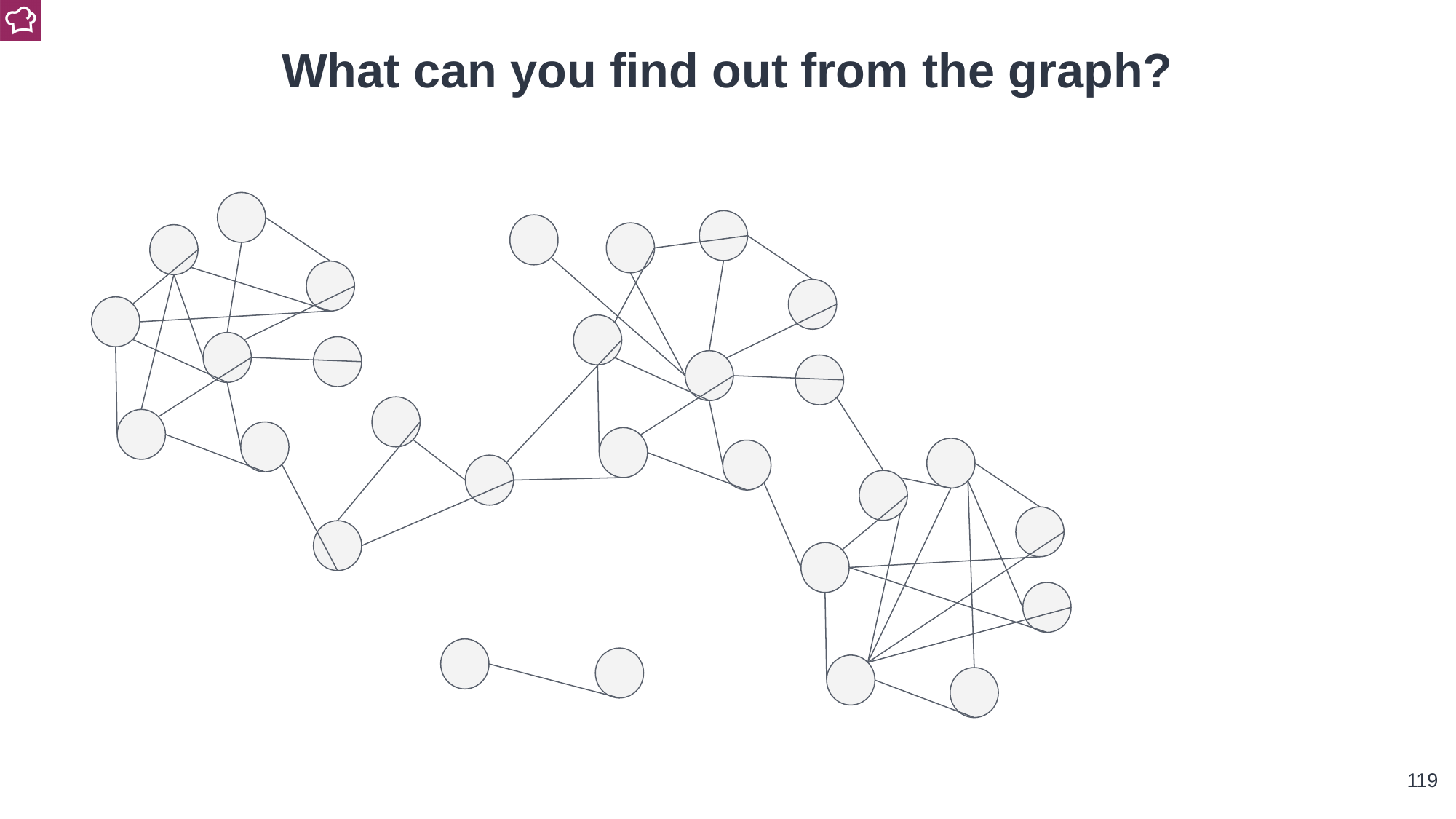

What can you find out from the graph?

119